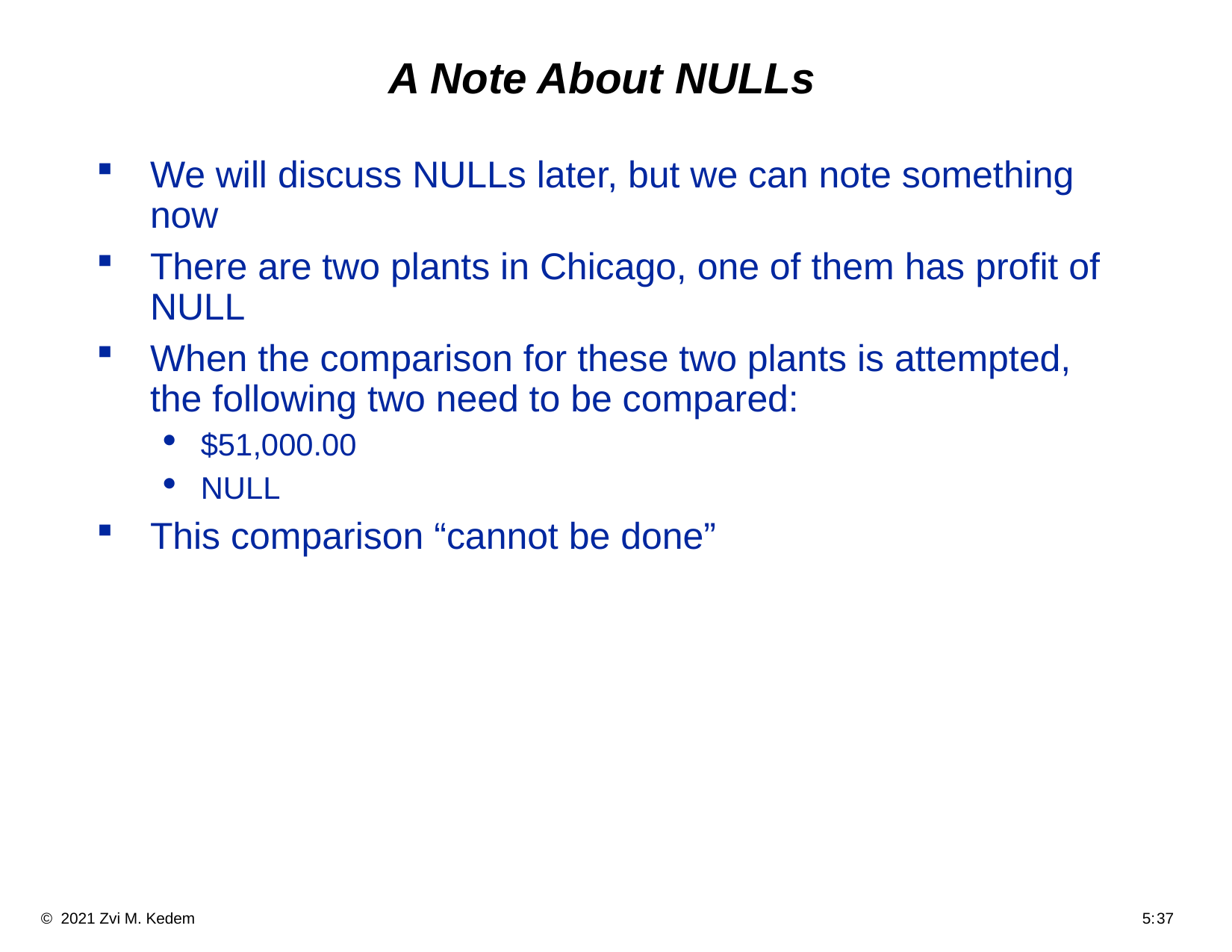

# A Note About NULLs
We will discuss NULLs later, but we can note something now
There are two plants in Chicago, one of them has profit of NULL
When the comparison for these two plants is attempted, the following two need to be compared:
$51,000.00
NULL
This comparison “cannot be done”